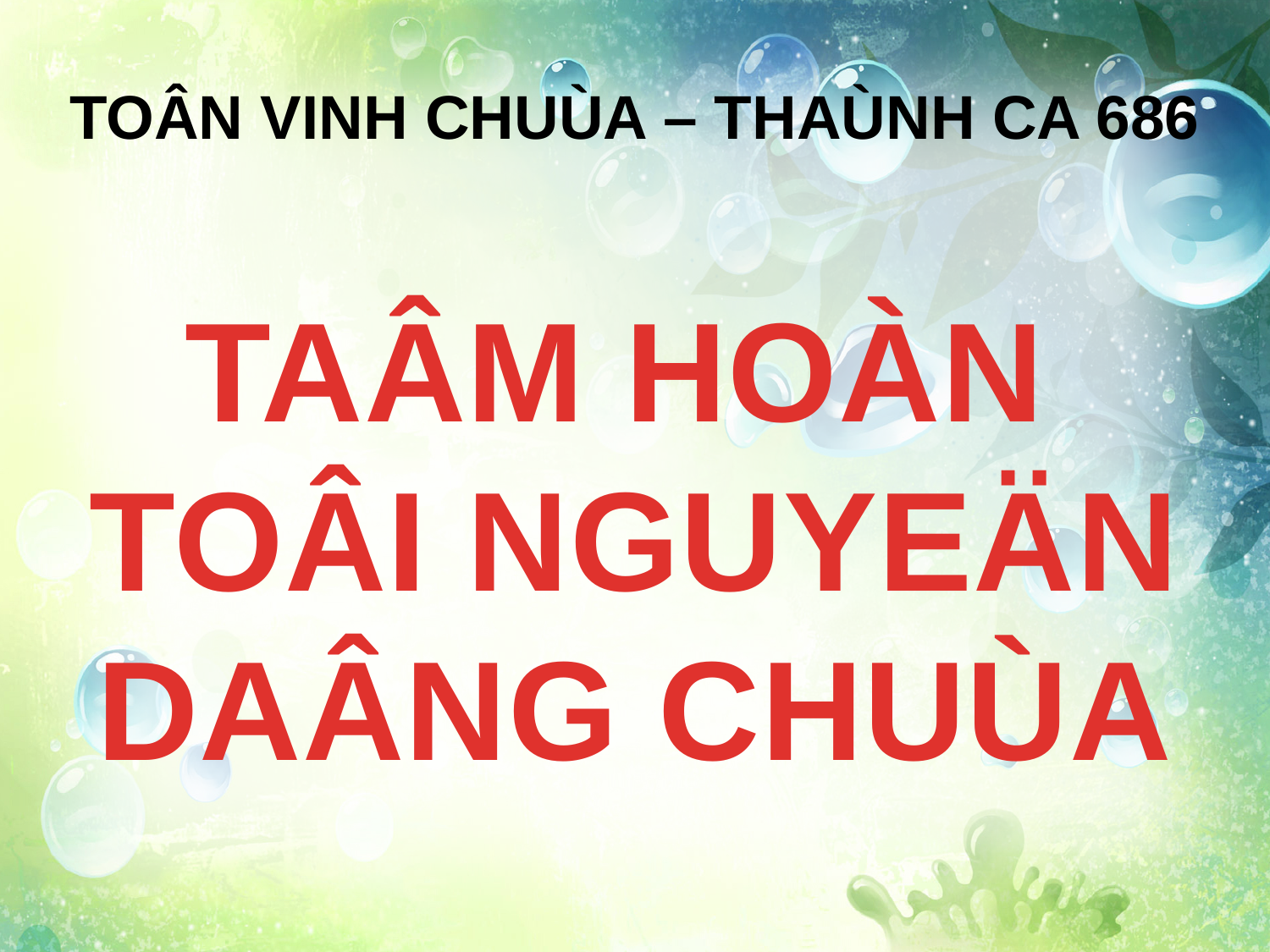

TOÂN VINH CHUÙA – THAÙNH CA 686
TAÂM HOÀN
TOÂI NGUYEÄN DAÂNG CHUÙA